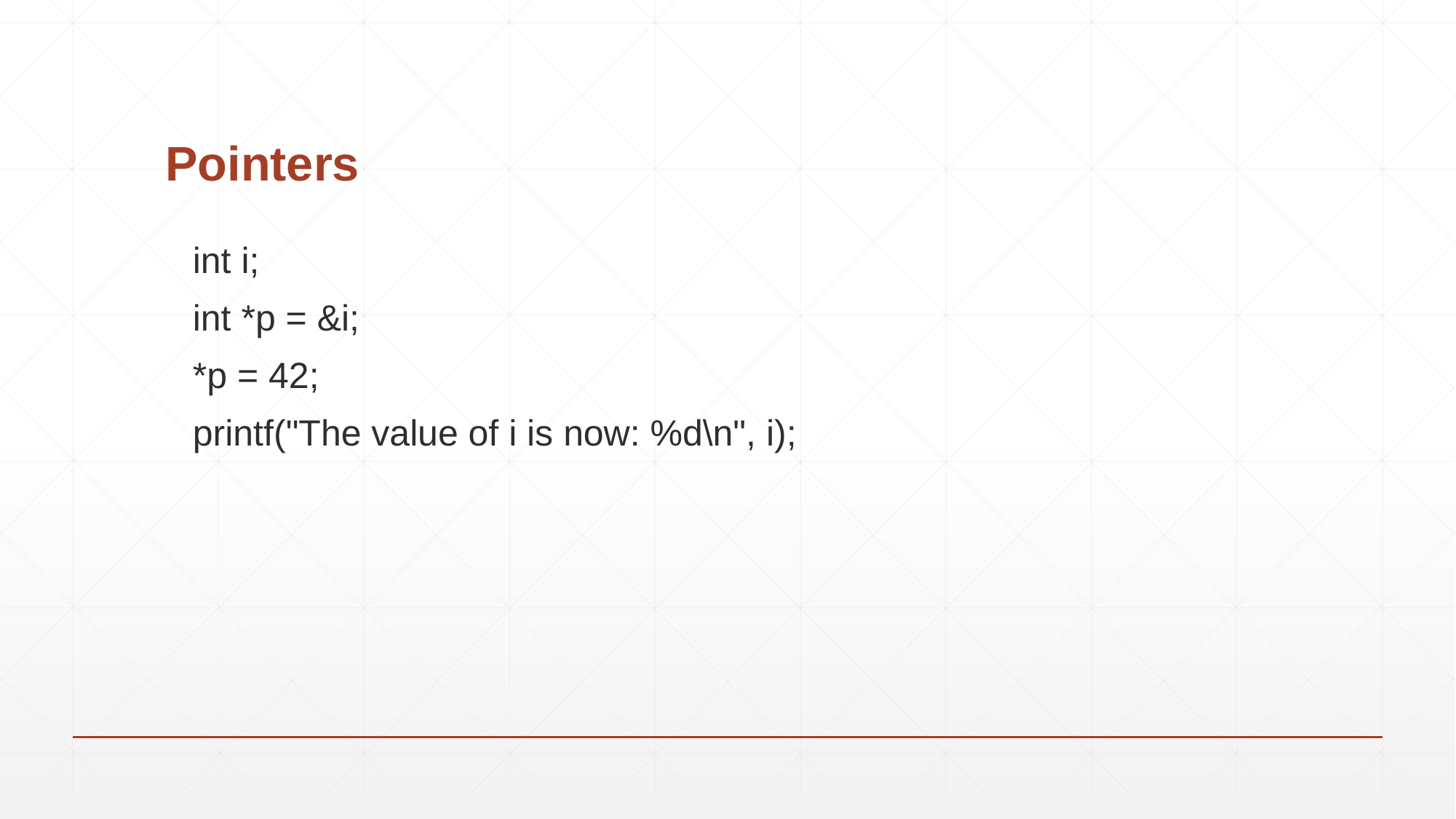

# Pointers
int i;
int *p = &i;
*p = 42;
printf("The value of i is now: %d\n", i);